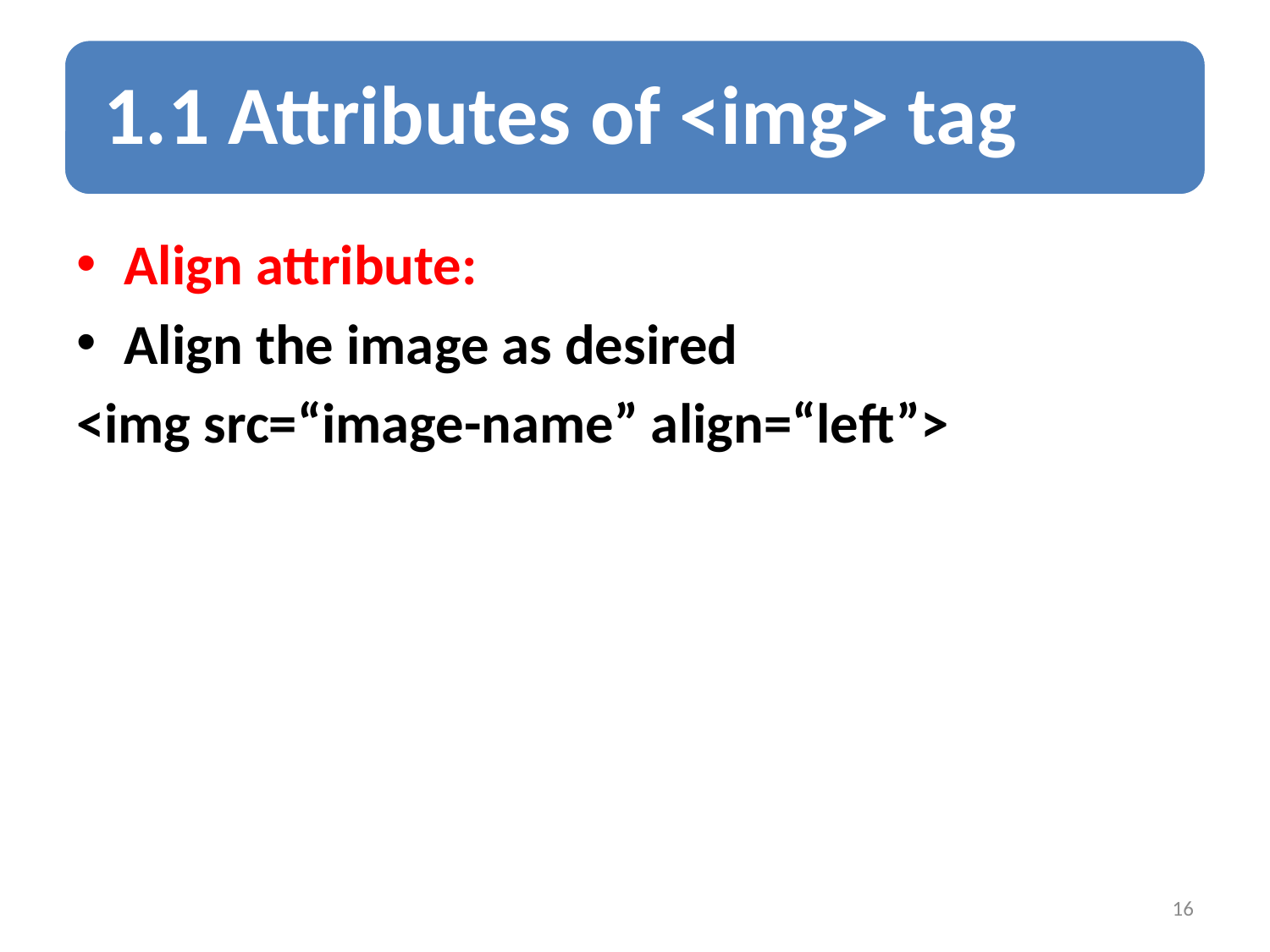

1.1 Attributes of <img> tag
Align attribute:
Align the image as desired
<img src=“image-name” align=“left”>
16